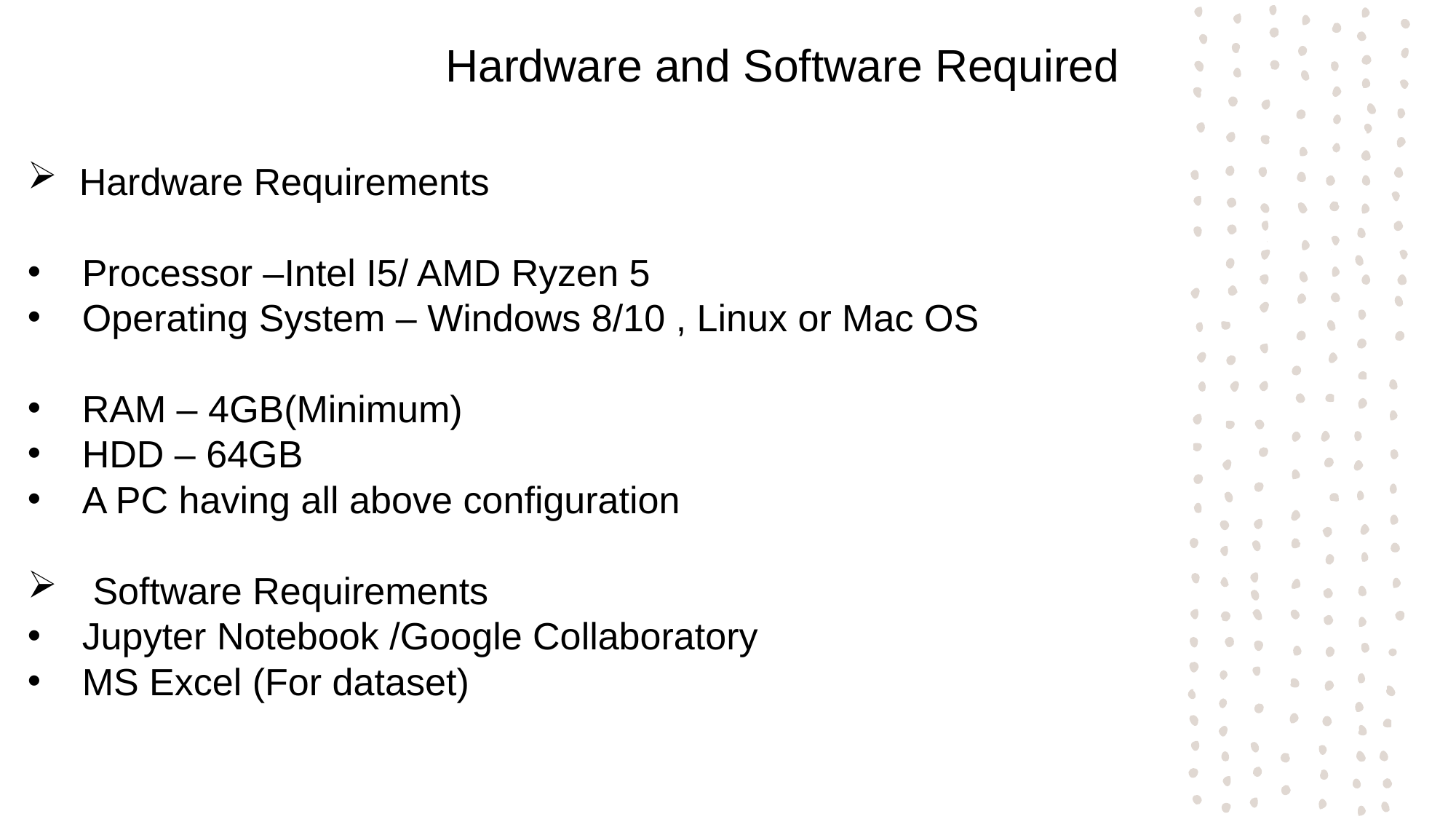

Hardware and Software Required
 Hardware Requirements

Processor –Intel I5/ AMD Ryzen 5
Operating System – Windows 8/10 , Linux or Mac OS

RAM – 4GB(Minimum)
HDD – 64GB
A PC having all above configuration

 Software Requirements
Jupyter Notebook /Google Collaboratory
MS Excel (For dataset)